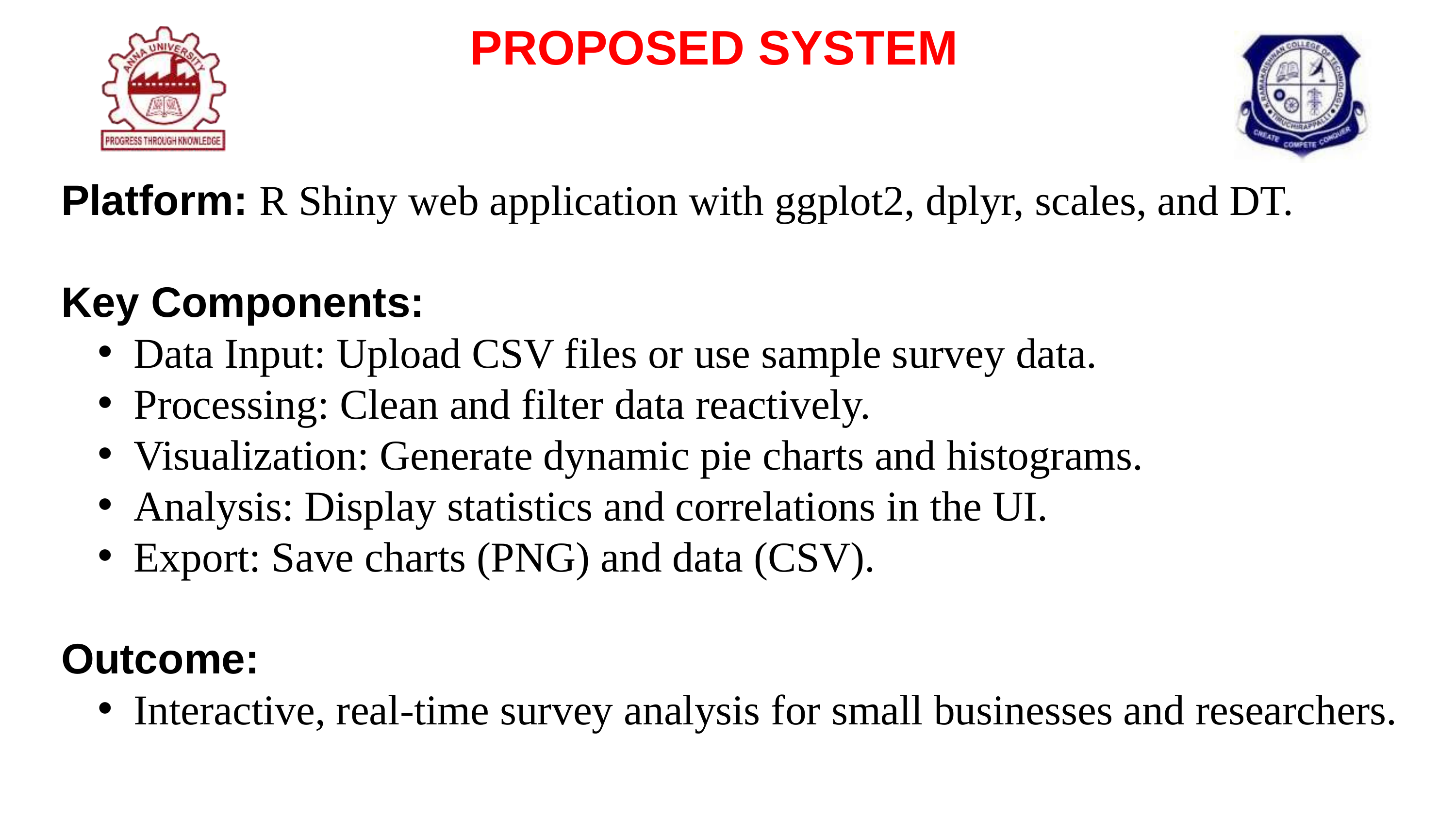

PROPOSED SYSTEM

Platform: R Shiny web application with ggplot2, dplyr, scales, and DT.

Key Components:
Data Input: Upload CSV files or use sample survey data.
Processing: Clean and filter data reactively.
Visualization: Generate dynamic pie charts and histograms.
Analysis: Display statistics and correlations in the UI.
Export: Save charts (PNG) and data (CSV).

Outcome:
Interactive, real-time survey analysis for small businesses and researchers.